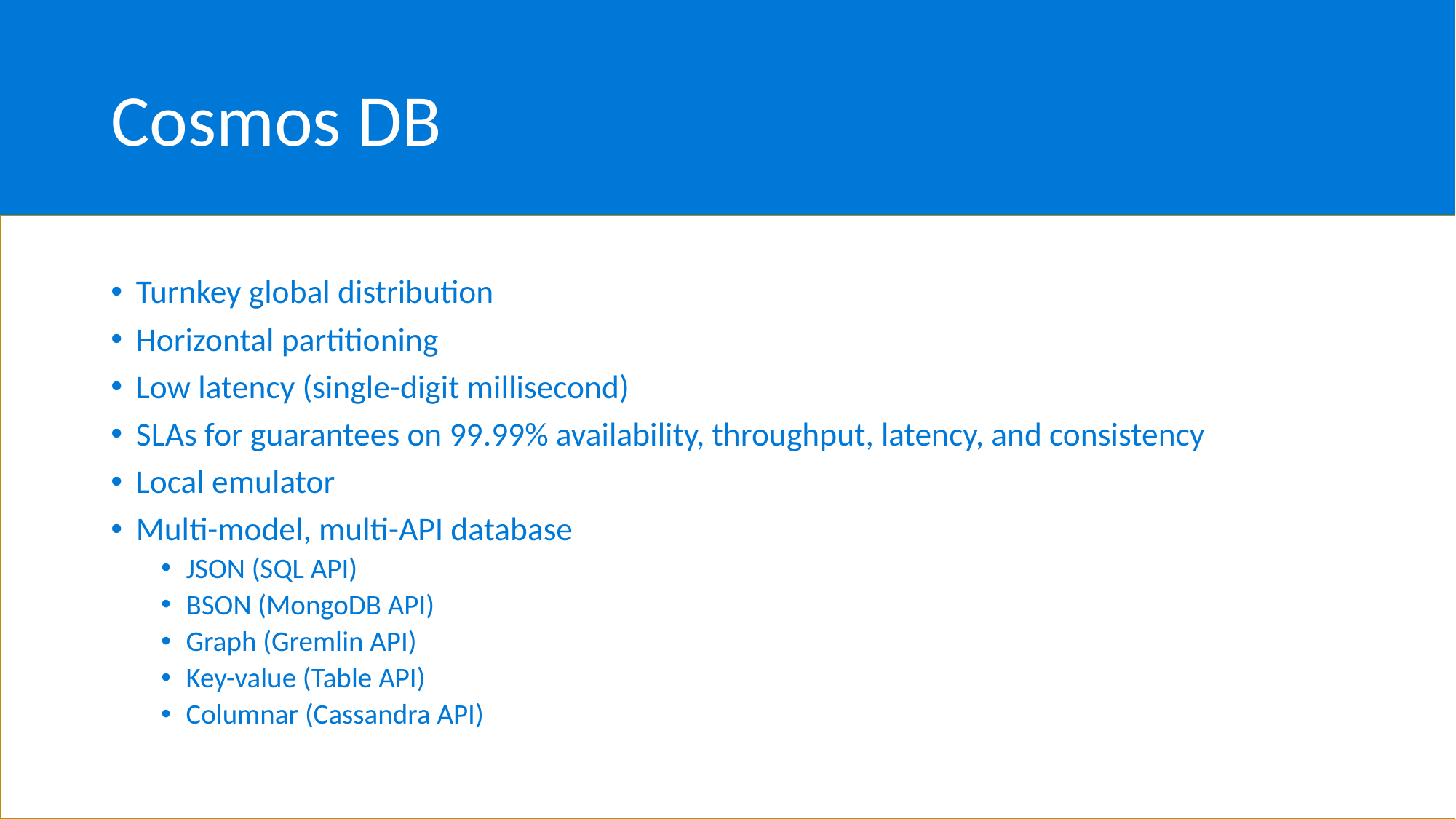

# Cosmos DB

Turnkey global distribution
Horizontal partitioning
Low latency (single-digit millisecond)
SLAs for guarantees on 99.99% availability, throughput, latency, and consistency
Local emulator
Multi-model, multi-API database
JSON (SQL API)
BSON (MongoDB API)
Graph (Gremlin API)
Key-value (Table API)
Columnar (Cassandra API)